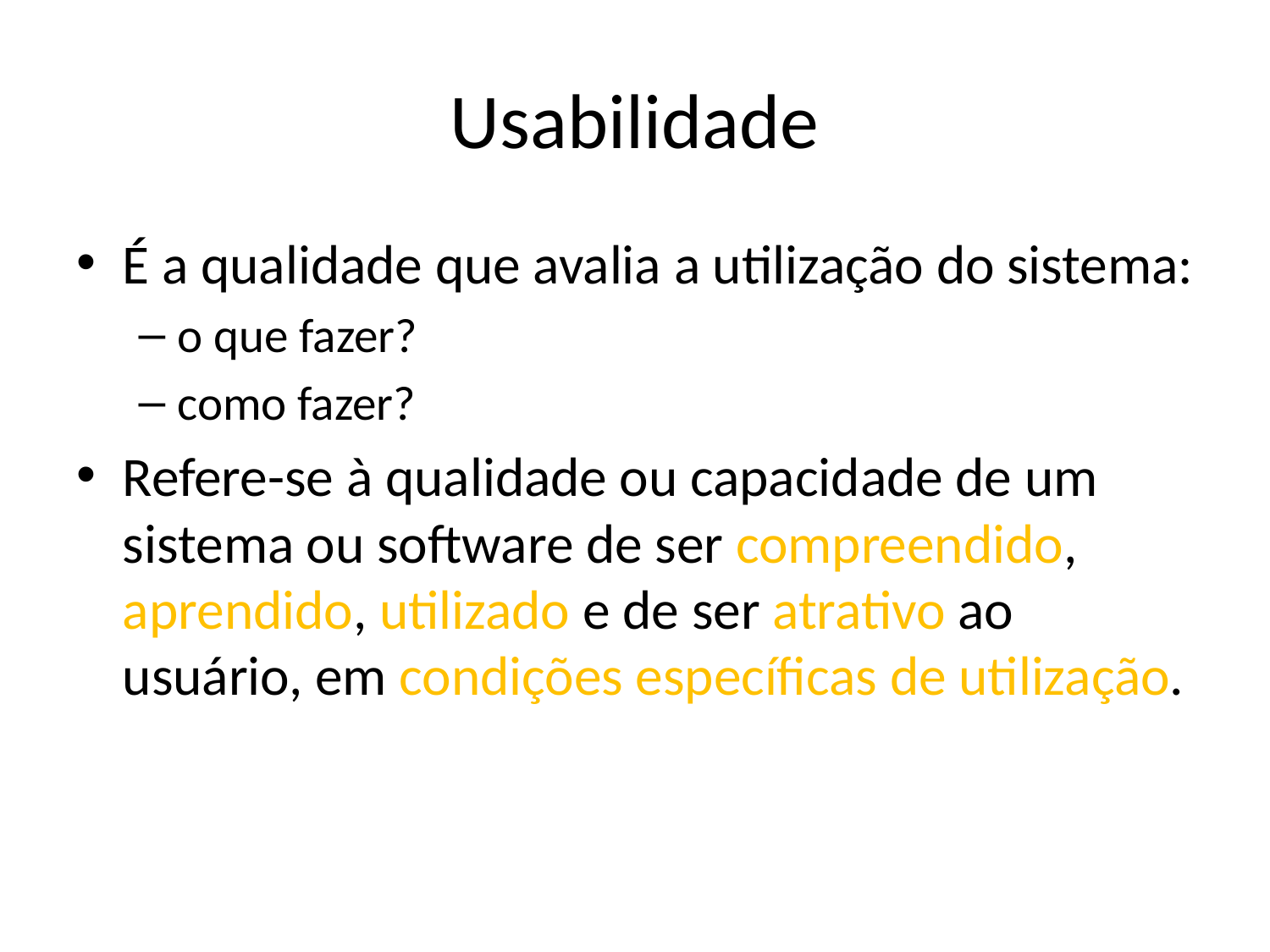

# Usabilidade
É a qualidade que avalia a utilização do sistema:
o que fazer?
como fazer?
Refere-se à qualidade ou capacidade de um sistema ou software de ser compreendido, aprendido, utilizado e de ser atrativo ao usuário, em condições específicas de utilização.